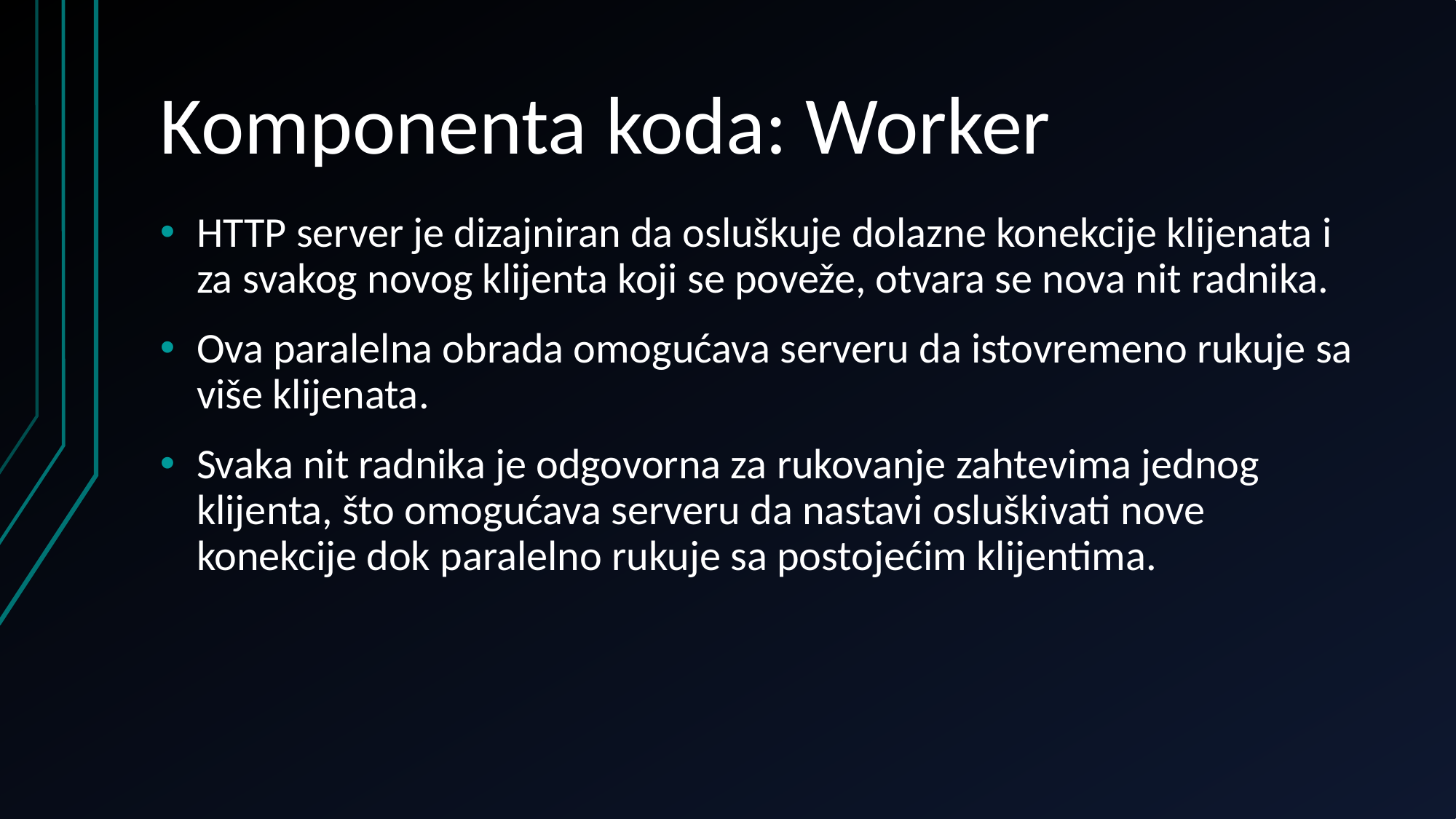

# Komponenta koda: Worker
HTTP server je dizajniran da osluškuje dolazne konekcije klijenata i za svakog novog klijenta koji se poveže, otvara se nova nit radnika.
Ova paralelna obrada omogućava serveru da istovremeno rukuje sa više klijenata.
Svaka nit radnika je odgovorna za rukovanje zahtevima jednog klijenta, što omogućava serveru da nastavi osluškivati nove konekcije dok paralelno rukuje sa postojećim klijentima.